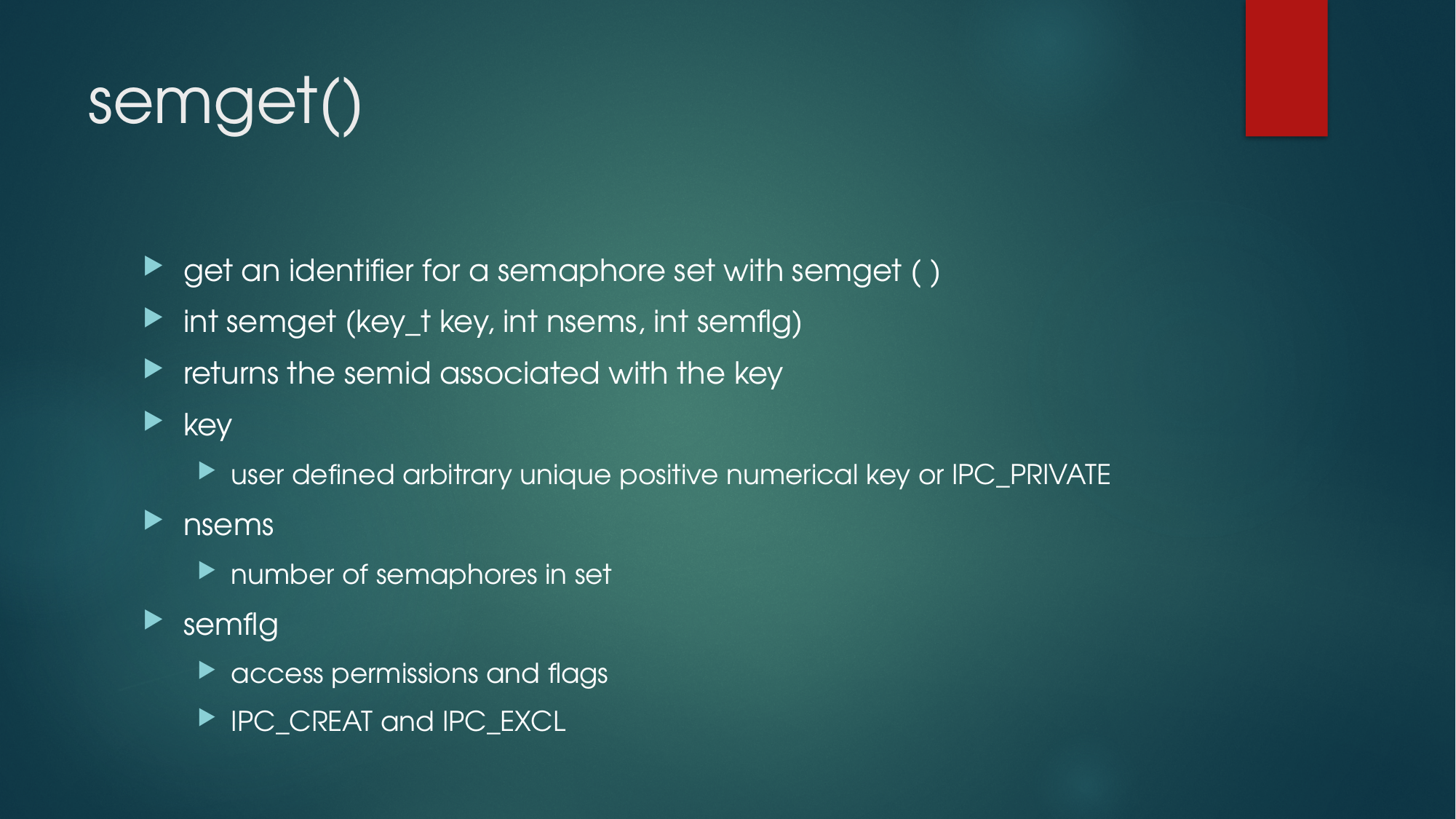

# semget()
get an identifier for a semaphore set with semget ( )
int semget (key_t key, int nsems, int semflg)
returns the semid associated with the key
key
user defined arbitrary unique positive numerical key or IPC_PRIVATE
nsems
number of semaphores in set
semflg
access permissions and flags
IPC_CREAT and IPC_EXCL